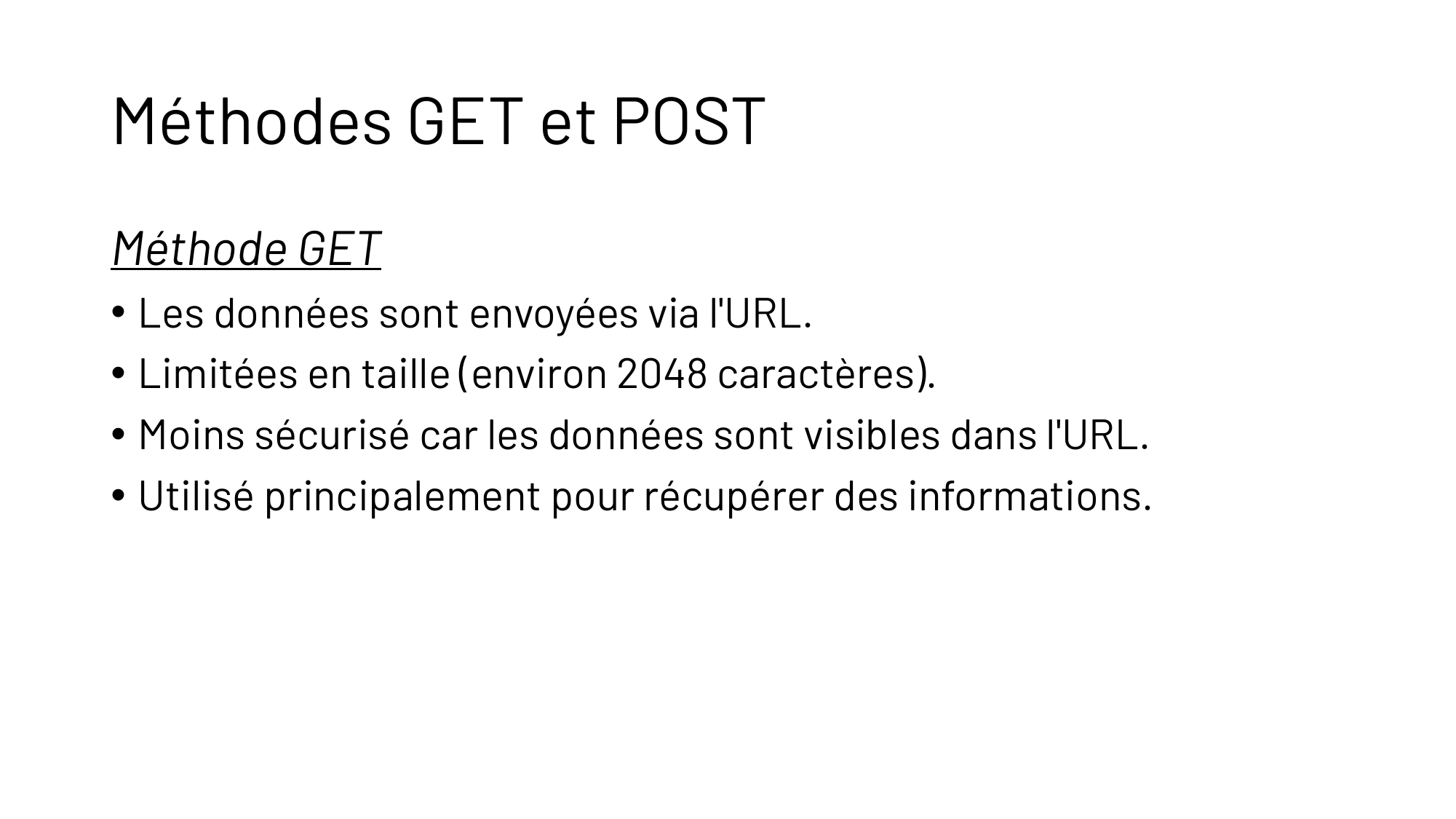

# Méthodes GET et POST
Méthode GET
Les données sont envoyées via l'URL.
Limitées en taille (environ 2048 caractères).
Moins sécurisé car les données sont visibles dans l'URL.
Utilisé principalement pour récupérer des informations.